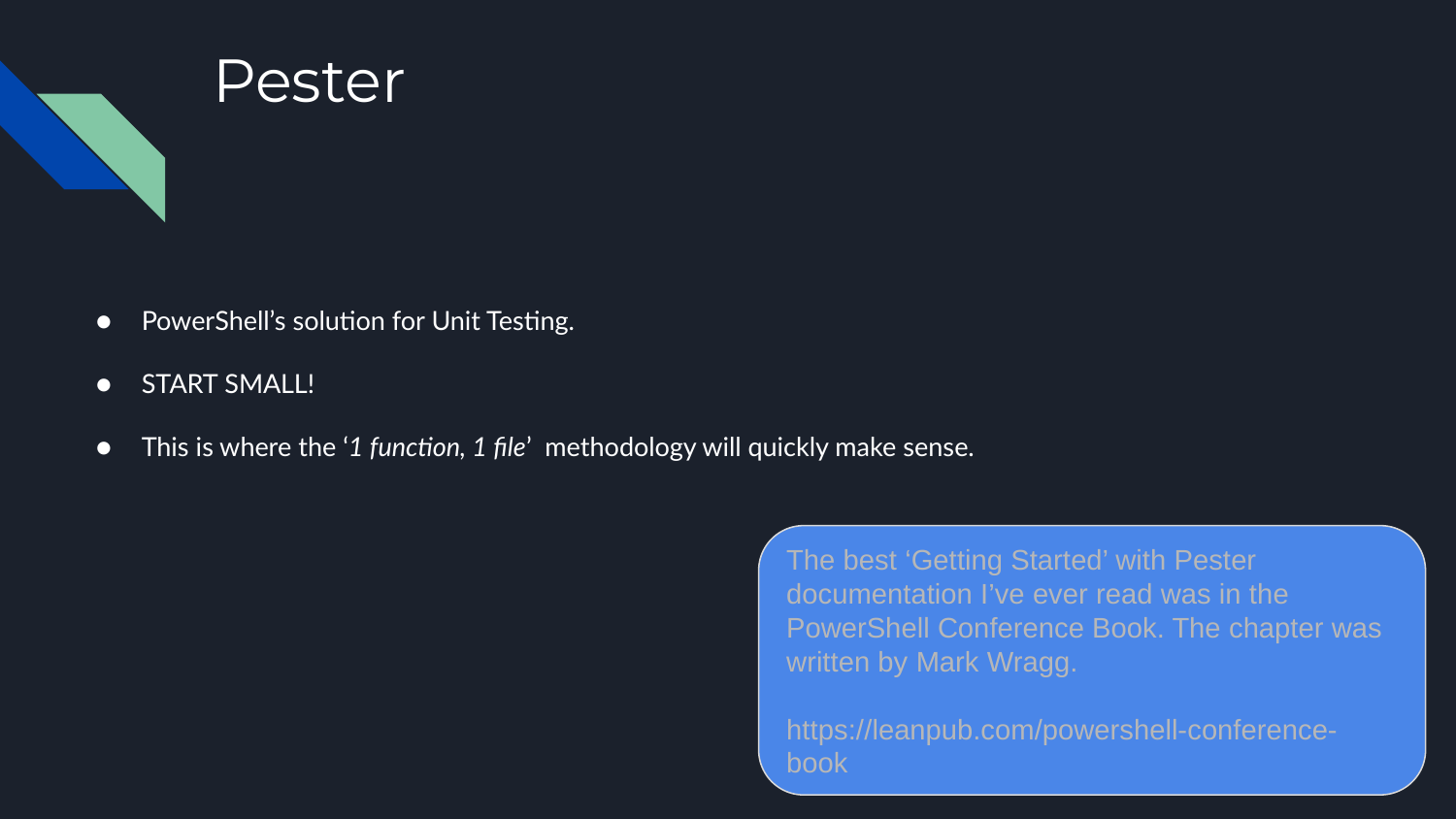

# Pester
PowerShell’s solution for Unit Testing.
START SMALL!
This is where the ‘1 function, 1 file’  methodology will quickly make sense.
The best ‘Getting Started’ with Pester documentation I’ve ever read was in the PowerShell Conference Book. The chapter was written by Mark Wragg.

https://leanpub.com/powershell-conference-book